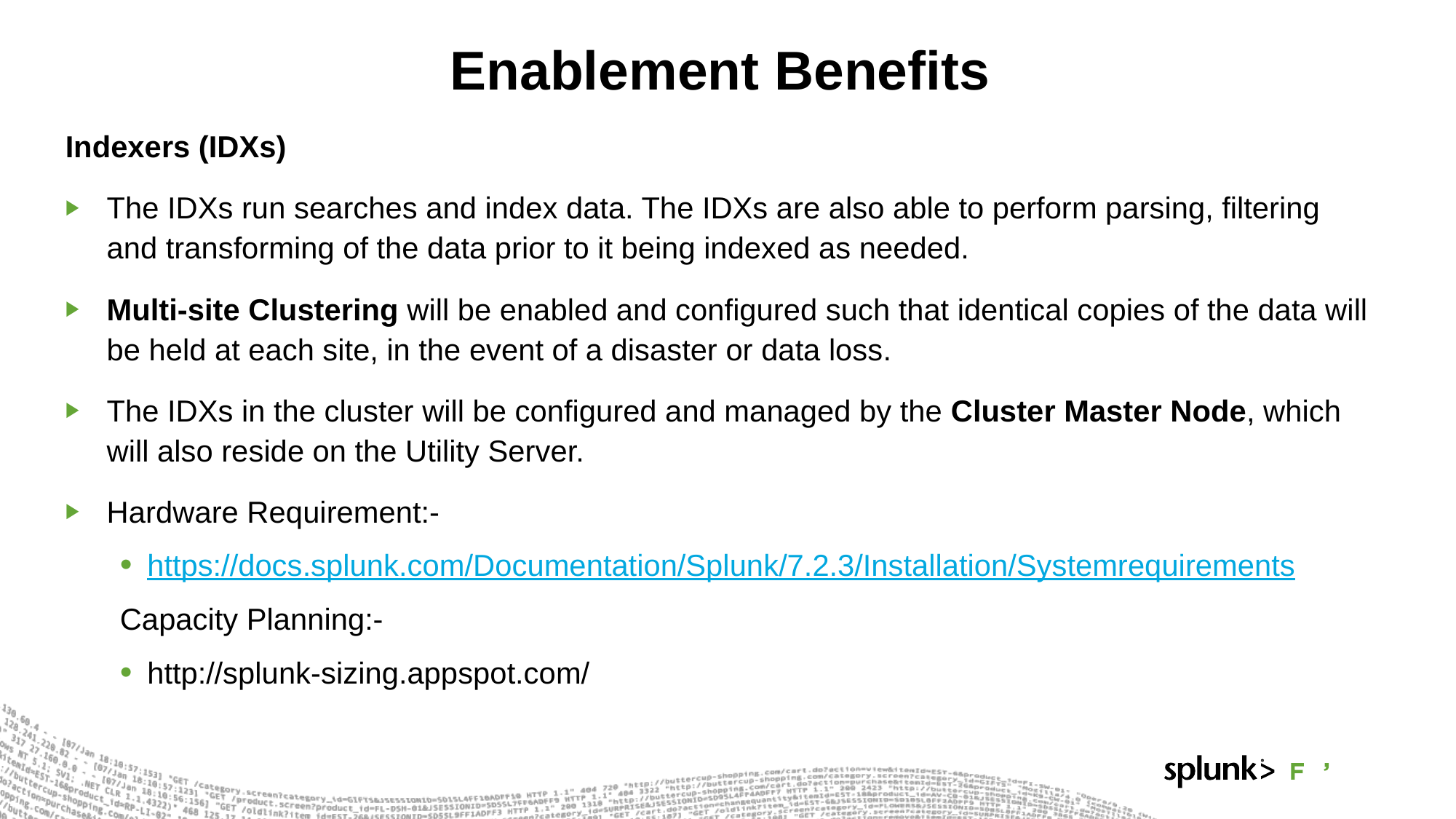

# Enablement Benefits
Indexers (IDXs)
The IDXs run searches and index data. The IDXs are also able to perform parsing, filtering and transforming of the data prior to it being indexed as needed.
Multi-site Clustering will be enabled and configured such that identical copies of the data will be held at each site, in the event of a disaster or data loss.
The IDXs in the cluster will be configured and managed by the Cluster Master Node, which will also reside on the Utility Server.
Hardware Requirement:-
https://docs.splunk.com/Documentation/Splunk/7.2.3/Installation/Systemrequirements
Capacity Planning:-
http://splunk-sizing.appspot.com/